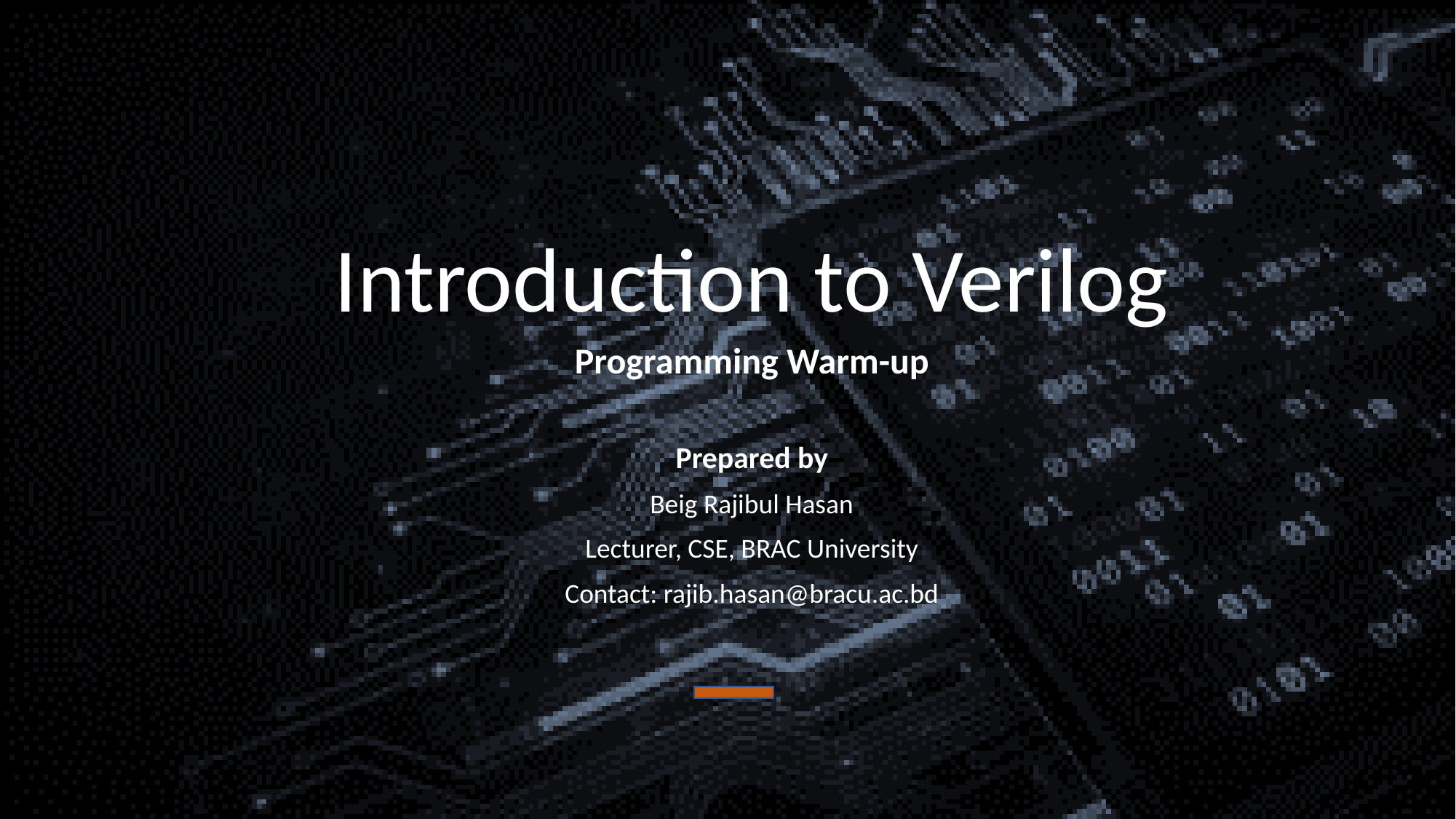

# Introduction to Verilog
Programming Warm-up
Prepared by
Beig Rajibul Hasan
Lecturer, CSE, BRAC University
Contact: rajib.hasan@bracu.ac.bd